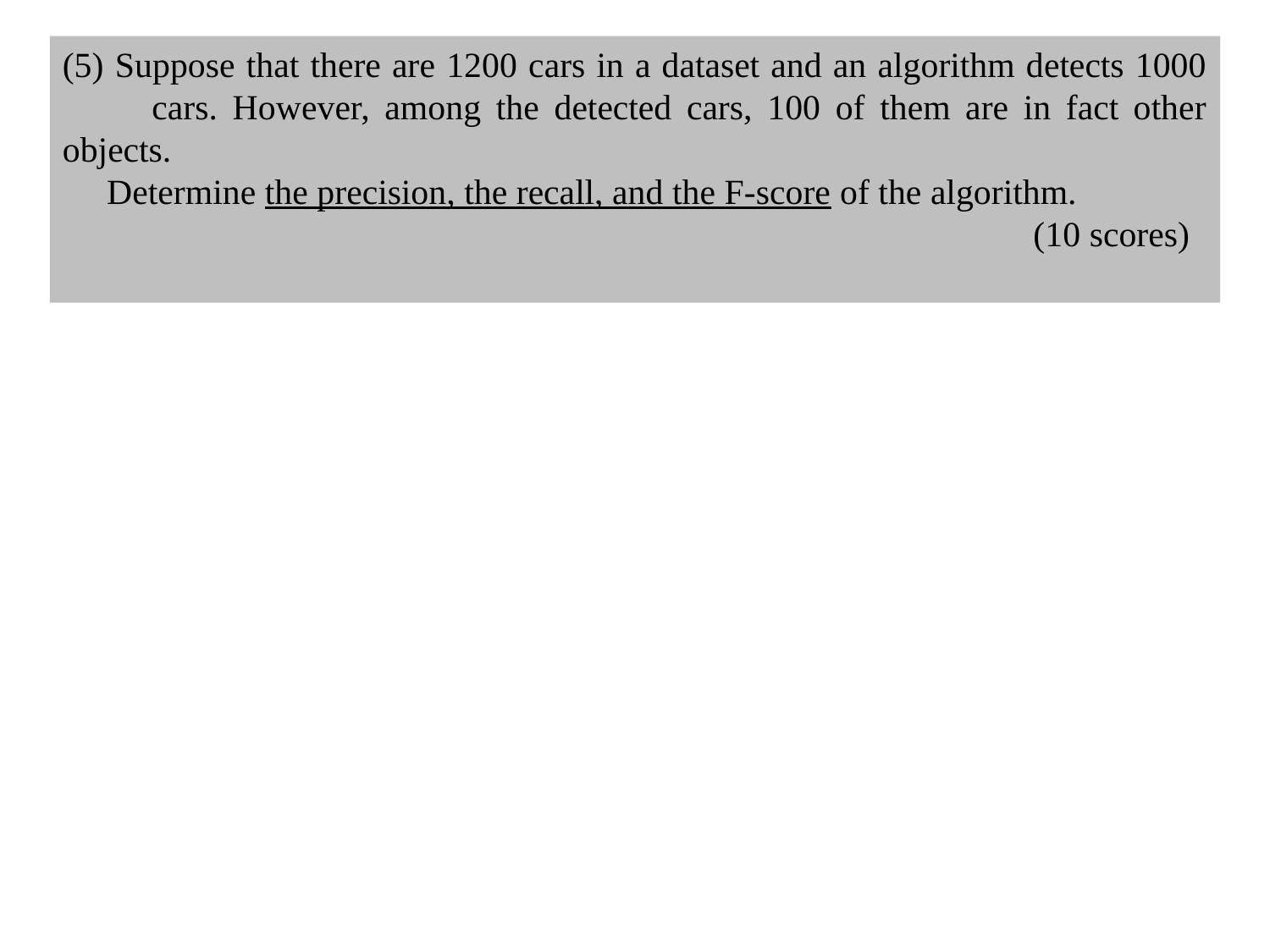

(5) Suppose that there are 1200 cars in a dataset and an algorithm detects 1000
      cars. However, among the detected cars, 100 of them are in fact other objects.
     Determine the precision, the recall, and the F-score of the algorithm.
                                                                                                             (10 scores)